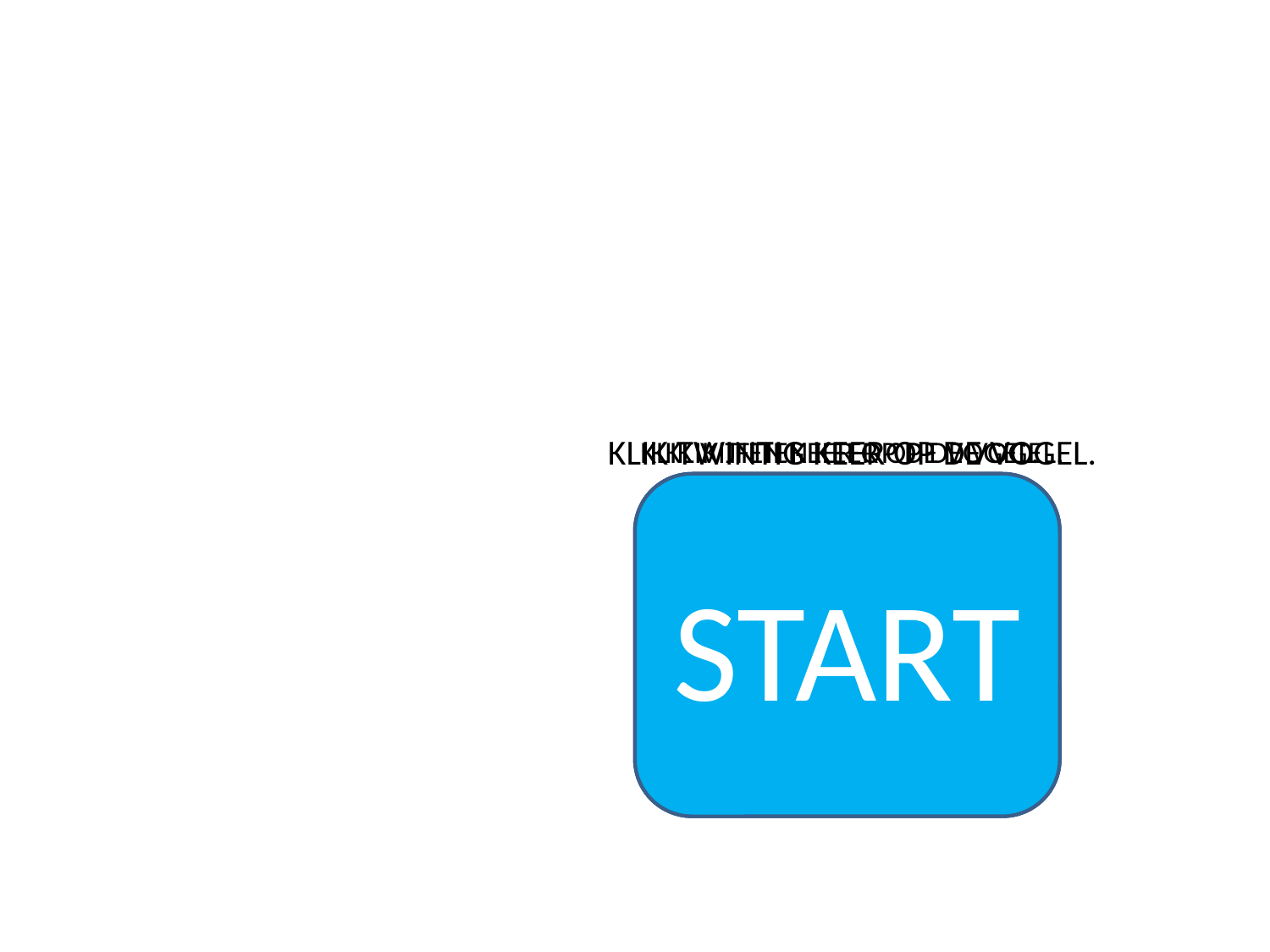

# KLIK TIEN KEER OP DE VOGEL.
KLIK VIJFTIEN KEER OP DE VOGEL.
KLIK TWINTIG KEER OP DE VOGEL.
START
START
START